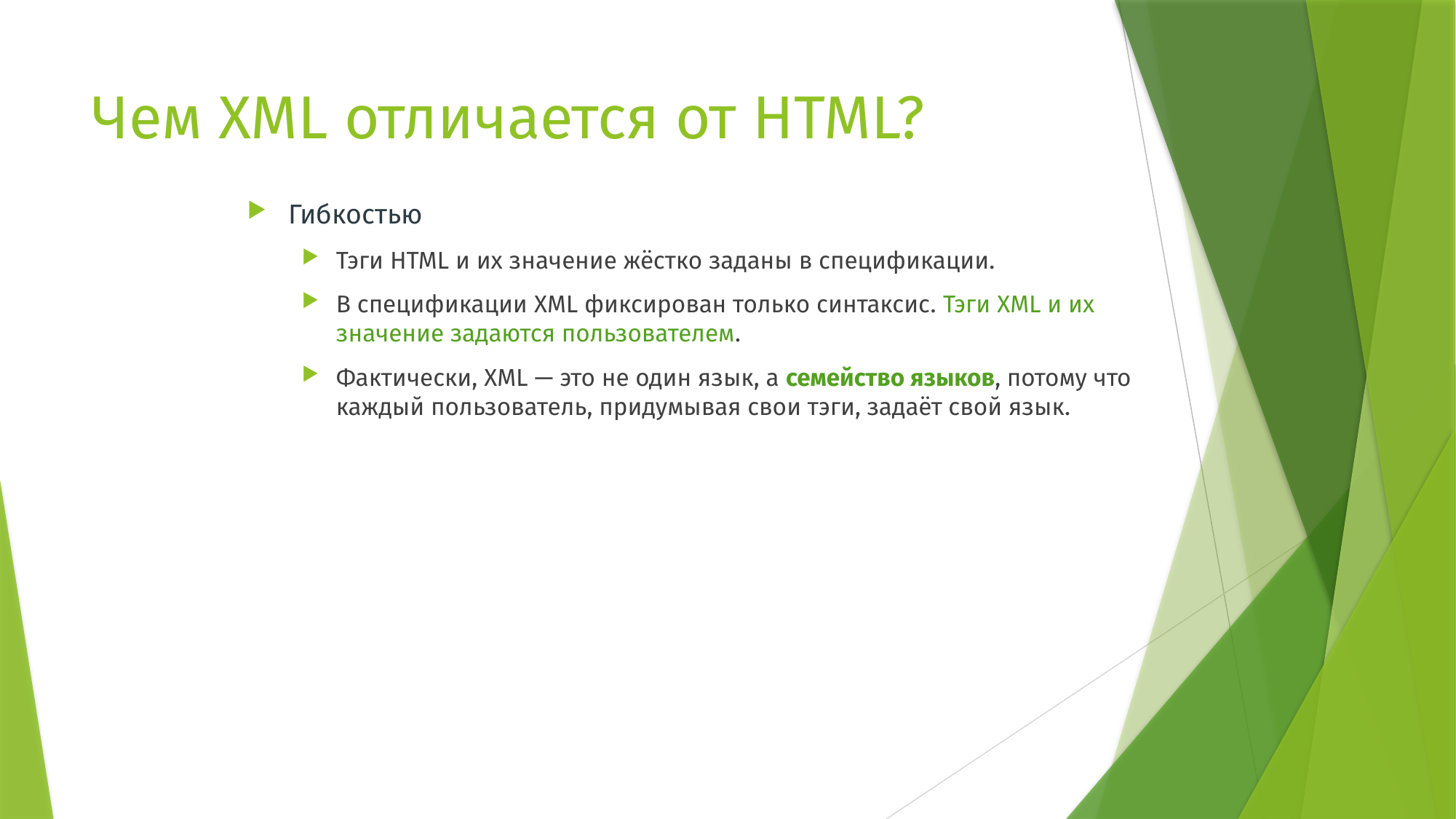

# Чем XML отличается от HTML?
Гибкостью
Тэги HTML и их значение жёстко заданы в спецификации.
В спецификации XML фиксирован только синтаксис. Тэги XML и их значение задаются пользователем.
Фактически, XML — это не один язык, а семейство языков, потому что каждый пользователь, придумывая свои тэги, задаёт свой язык.